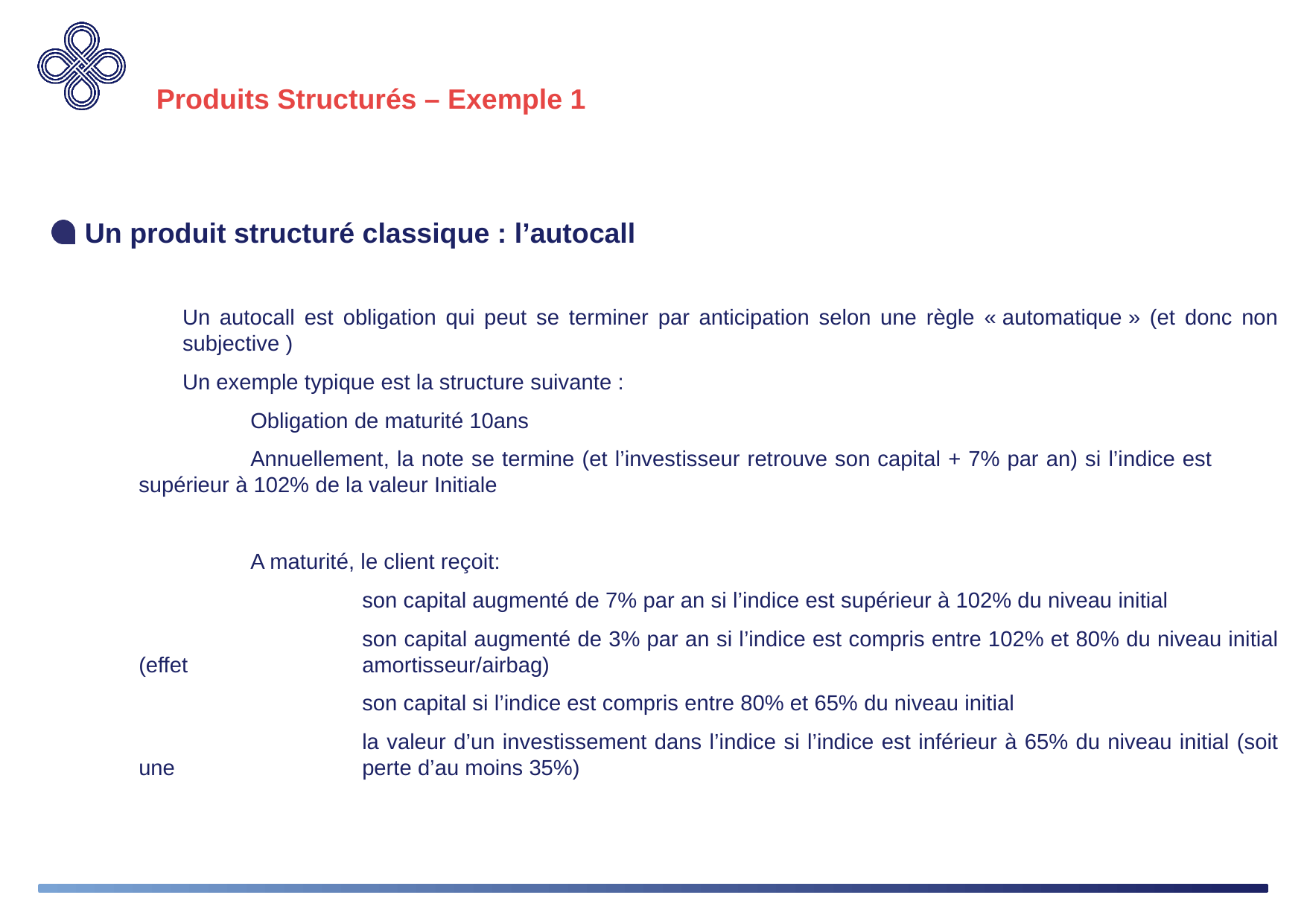

# Produits Structurés – Exemple 1

Un produit structuré classique : l’autocall

Un autocall est obligation qui peut se terminer par anticipation selon une règle « automatique » (et donc non subjective )
Un exemple typique est la structure suivante :
	Obligation de maturité 10ans
	Annuellement, la note se termine (et l’investisseur retrouve son capital + 7% par an) si l’indice est 	supérieur à 102% de la valeur Initiale

	A maturité, le client reçoit:
		son capital augmenté de 7% par an si l’indice est supérieur à 102% du niveau initial
		son capital augmenté de 3% par an si l’indice est compris entre 102% et 80% du niveau initial (effet 		amortisseur/airbag)
		son capital si l’indice est compris entre 80% et 65% du niveau initial
		la valeur d’un investissement dans l’indice si l’indice est inférieur à 65% du niveau initial (soit une 		perte d’au moins 35%)